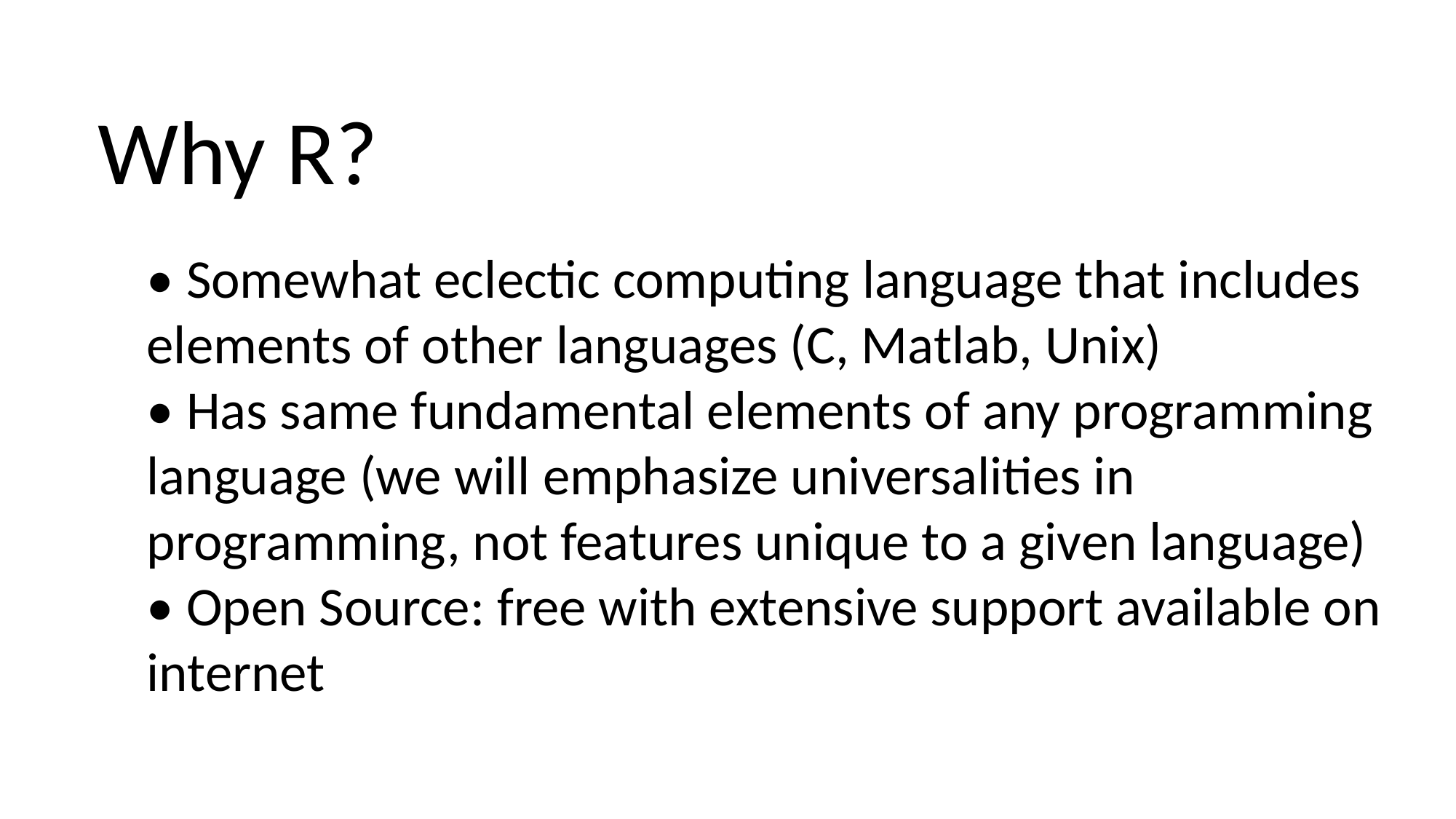

Why R?
• Somewhat eclectic computing language that includes elements of other languages (C, Matlab, Unix)
• Has same fundamental elements of any programming language (we will emphasize universalities in programming, not features unique to a given language)
• Open Source: free with extensive support available on internet